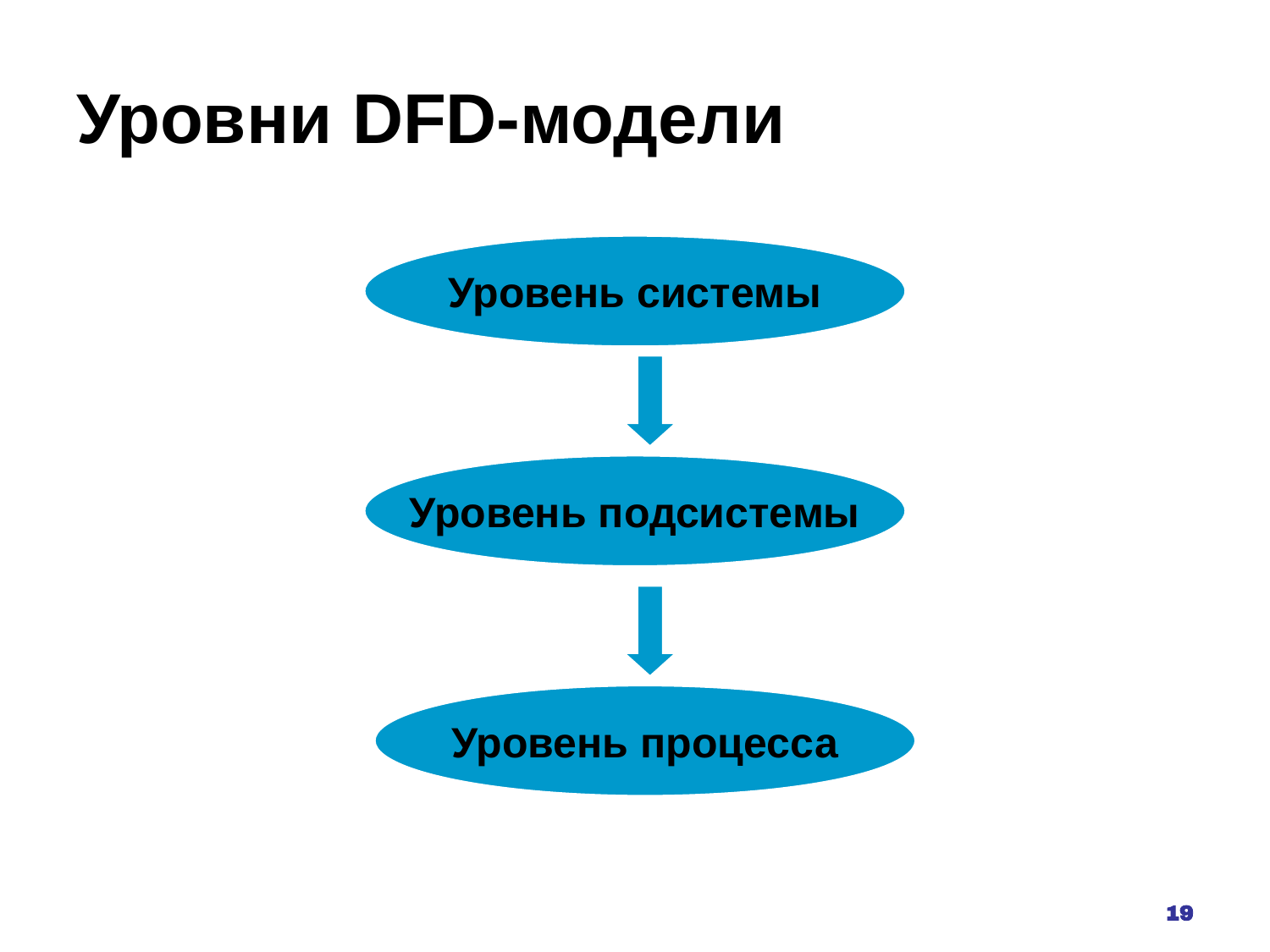

# Уровни DFD-модели
Уровень системы

Уровень подсистемы

Уровень процесса
19